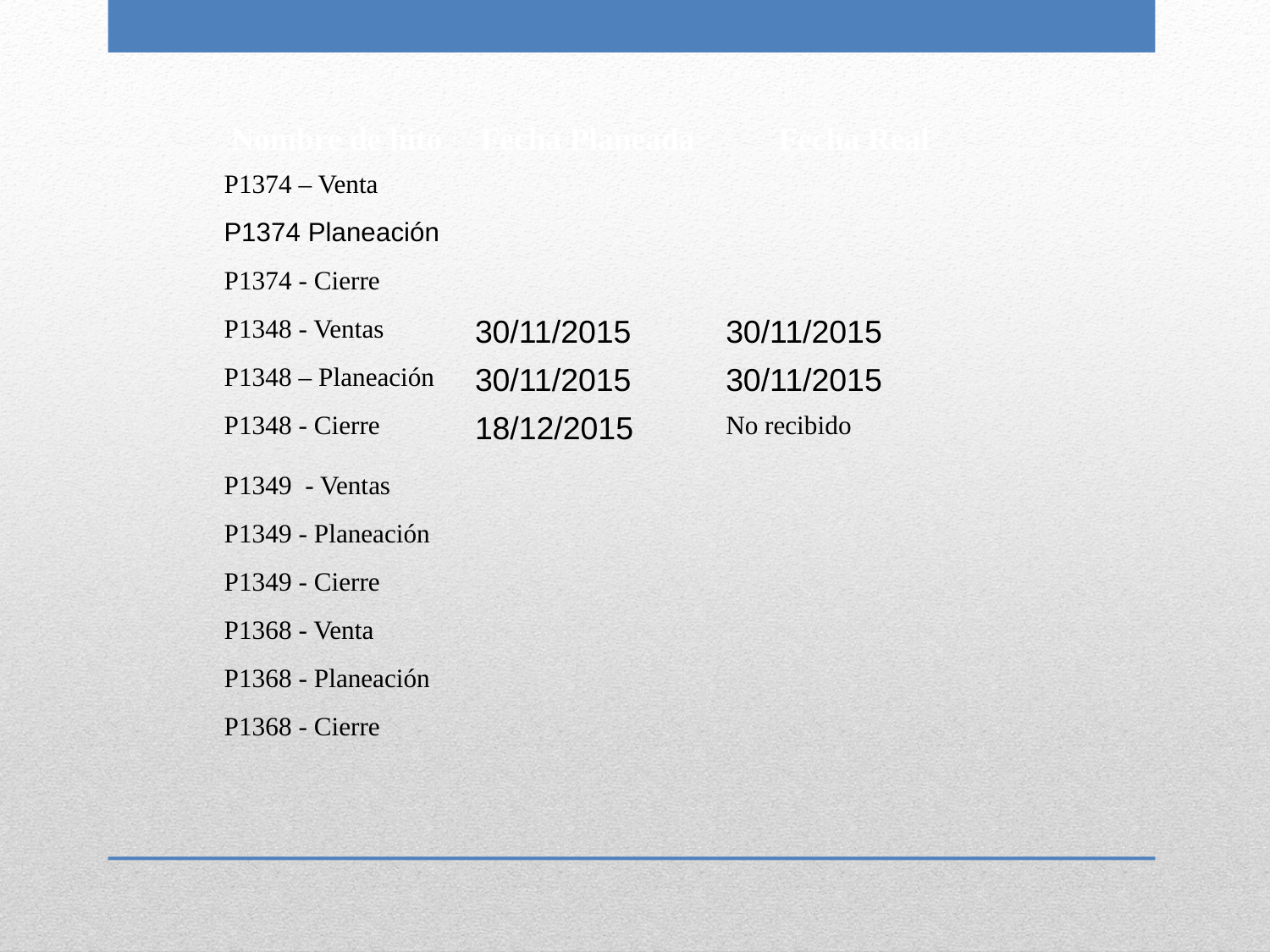

| Nombre de hito | Fecha Planeada | Fecha Real |
| --- | --- | --- |
| P1374 – Venta |  |  |
| P1374 Planeación |  |  |
| P1374 - Cierre |  |  |
| P1348 - Ventas | 30/11/2015 | 30/11/2015 |
| P1348 – Planeación | 30/11/2015 | 30/11/2015 |
| P1348 - Cierre | 18/12/2015 | No recibido |
| P1349 - Ventas |  |  |
| P1349 - Planeación |  |  |
| P1349 - Cierre |  |  |
| P1368 - Venta |  |  |
| P1368 - Planeación |  |  |
| P1368 - Cierre |  |  |